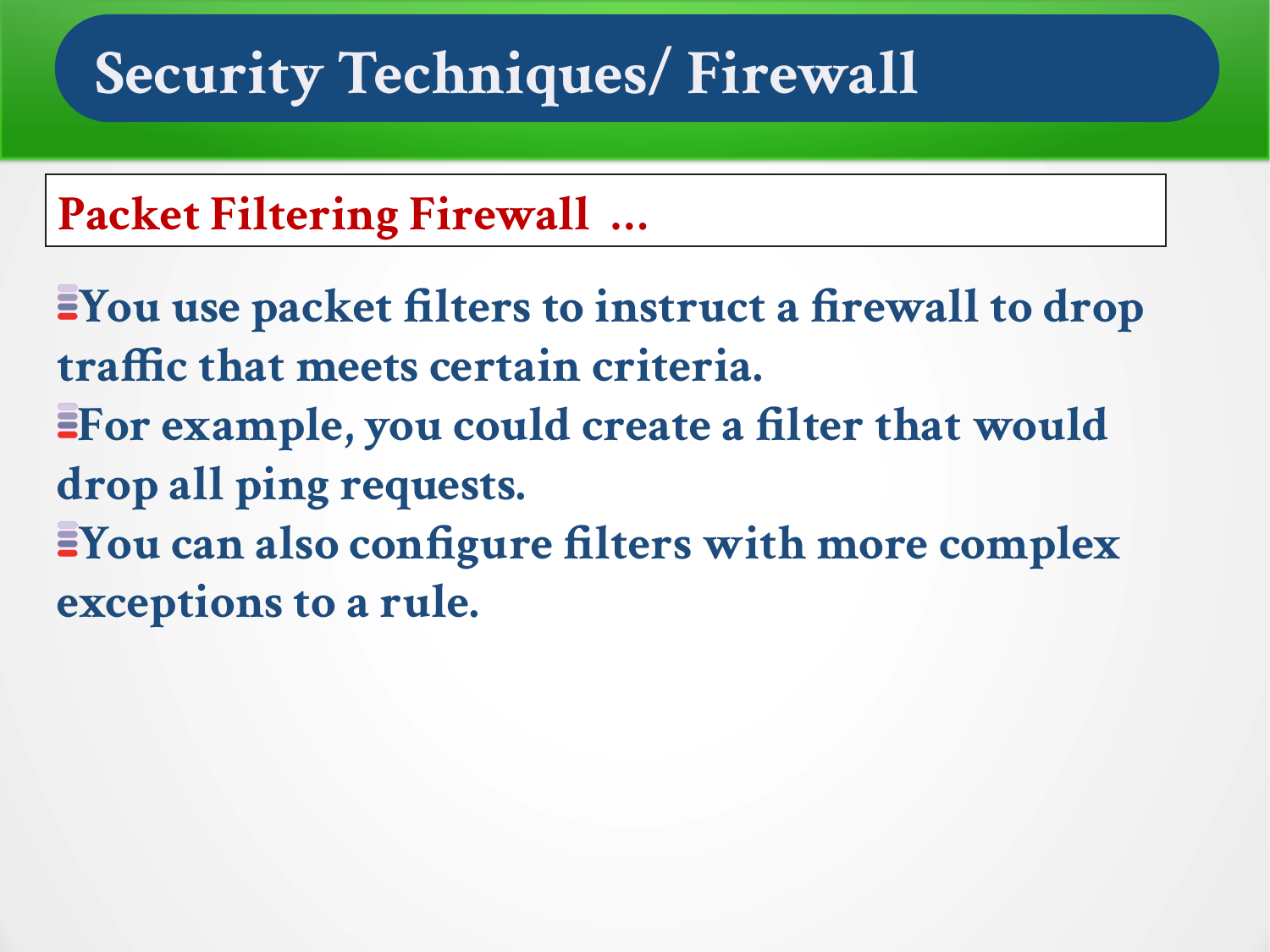

Security Techniques/ Firewall
Packet Filtering Firewall  …
You use packet filters to instruct a firewall to drop traffic that meets certain criteria.
For example, you could create a filter that would drop all ping requests.
You can also configure filters with more complex exceptions to a rule.